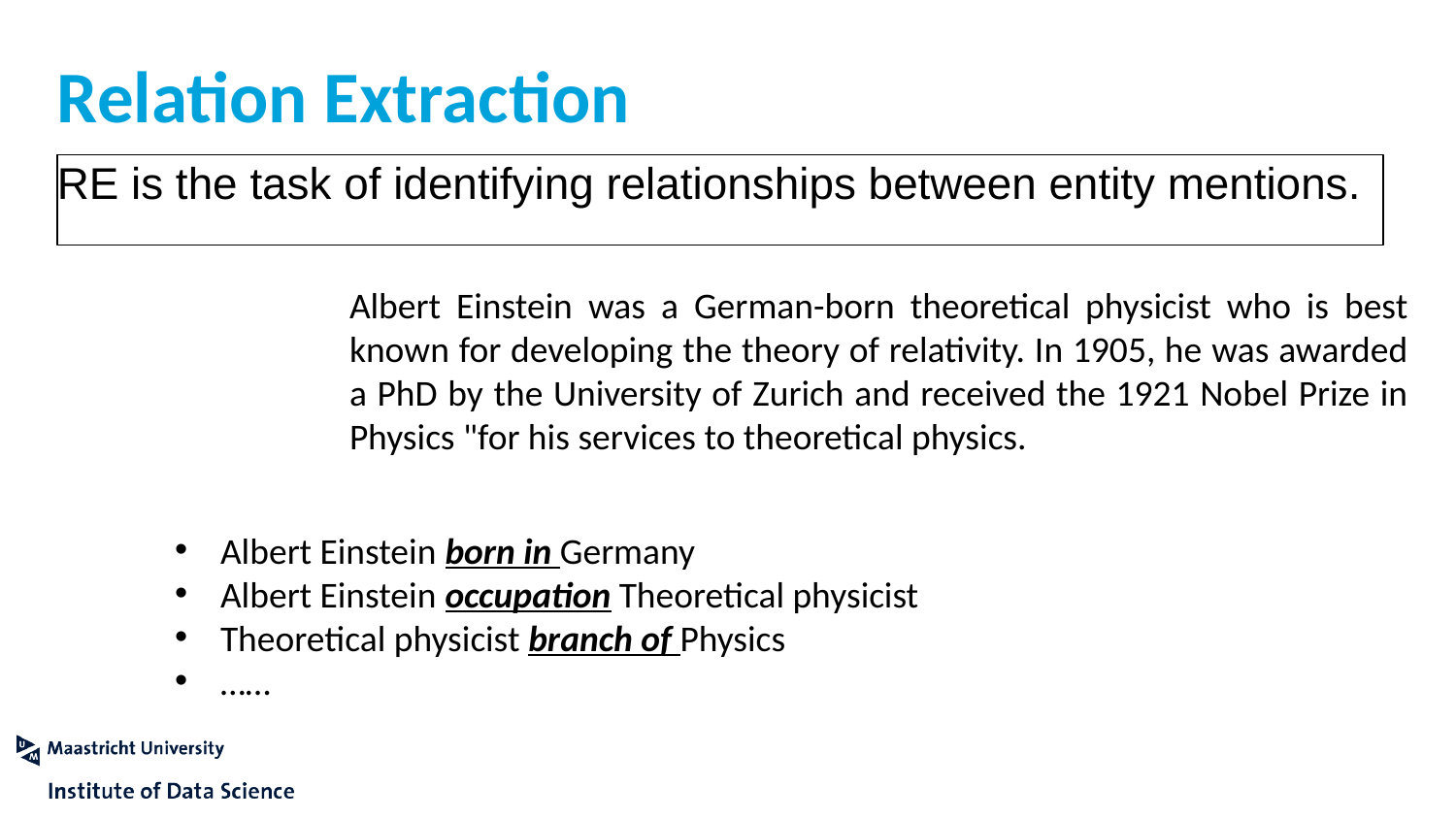

Relation Extraction
RE is the task of identifying relationships between entity mentions.

Albert Einstein was a German-born theoretical physicist who is best known for developing the theory of relativity. In 1905, he was awarded a PhD by the University of Zurich and received the 1921 Nobel Prize in Physics "for his services to theoretical physics.
Albert Einstein born in Germany
Albert Einstein occupation Theoretical physicist
Theoretical physicist branch of Physics
……